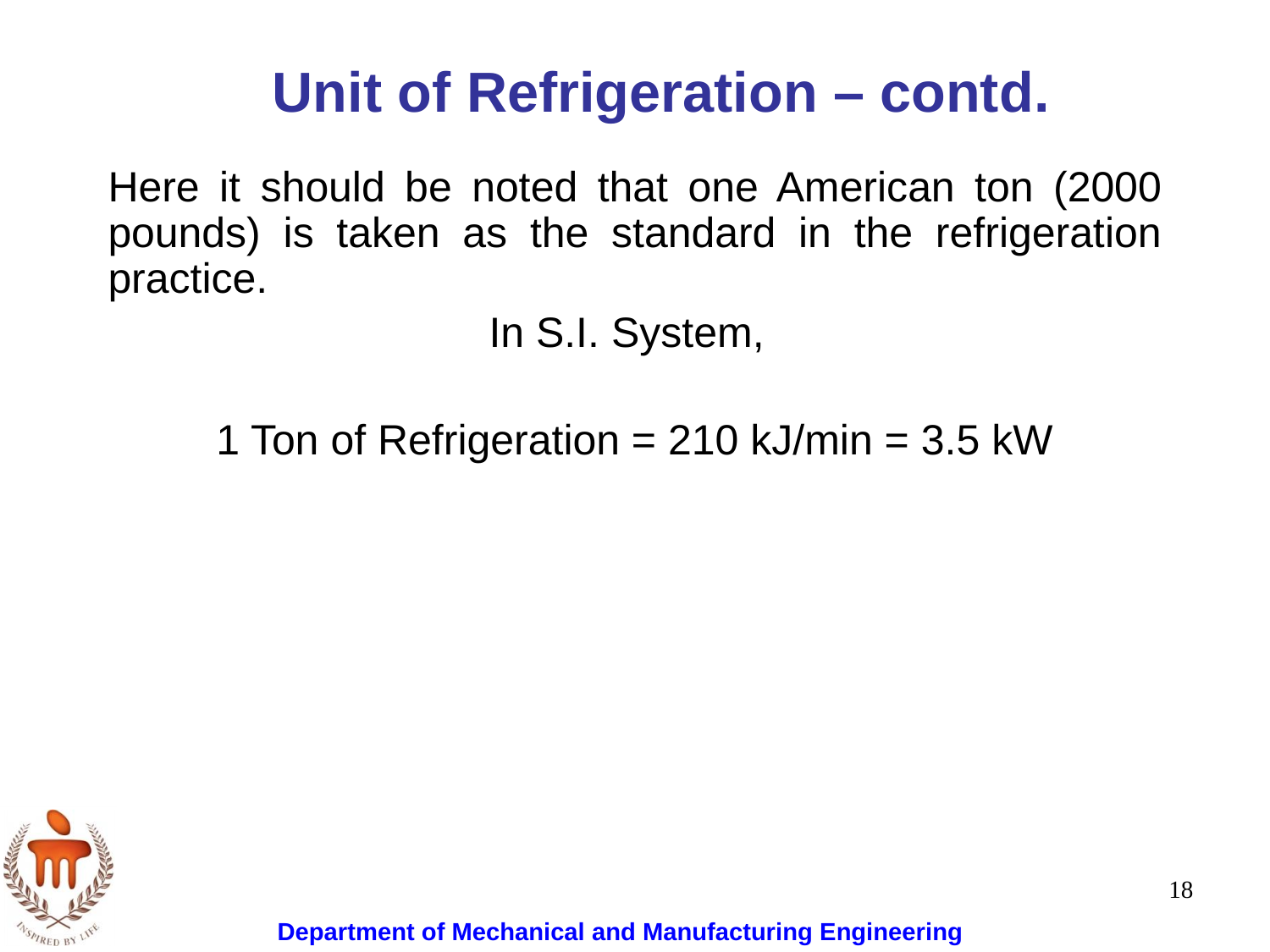

# Unit of Refrigeration – contd.
Here it should be noted that one American ton (2000 pounds) is taken as the standard in the refrigeration practice.
			In S.I. System,

1 Ton of Refrigeration = 210 kJ/min = 3.5 kW
18
Department of Mechanical and Manufacturing Engineering